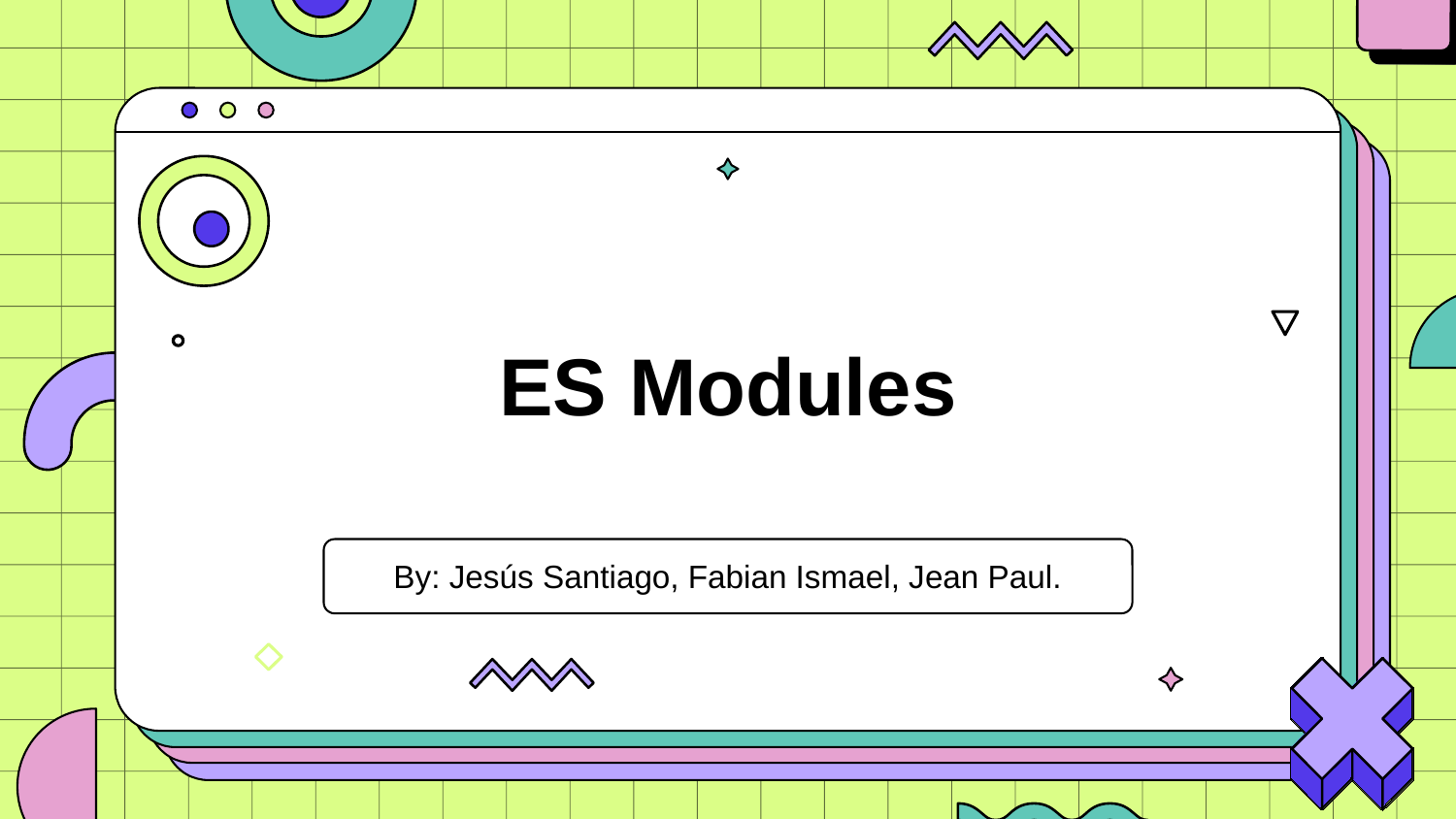

# ES Modules

By: Jesús Santiago, Fabian Ismael, Jean Paul.